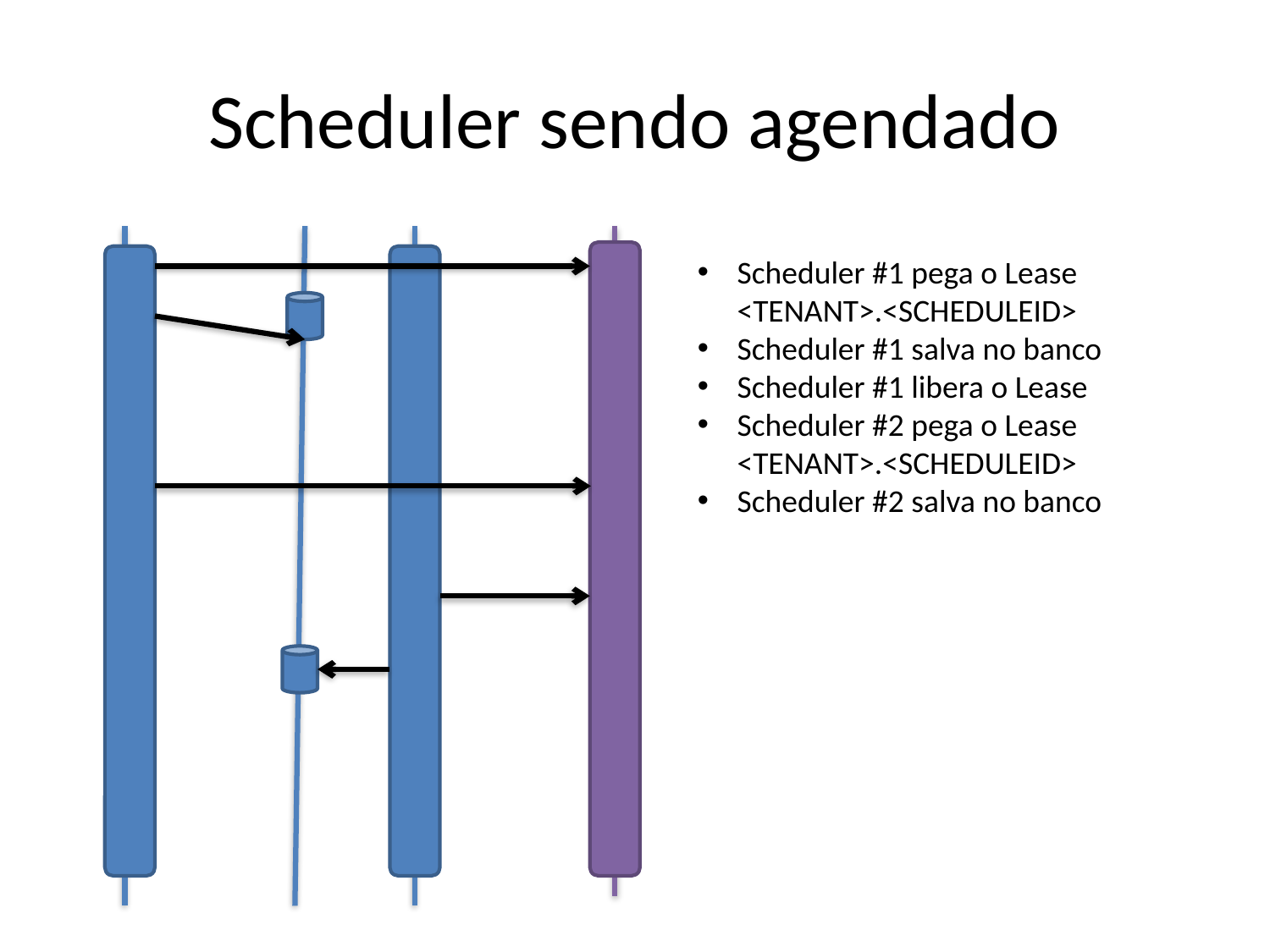

# Scheduler sendo agendado

Scheduler #1 pega o Lease <TENANT>.<SCHEDULEID>
Scheduler #1 salva no banco
Scheduler #1 libera o Lease
Scheduler #2 pega o Lease <TENANT>.<SCHEDULEID>
Scheduler #2 salva no banco